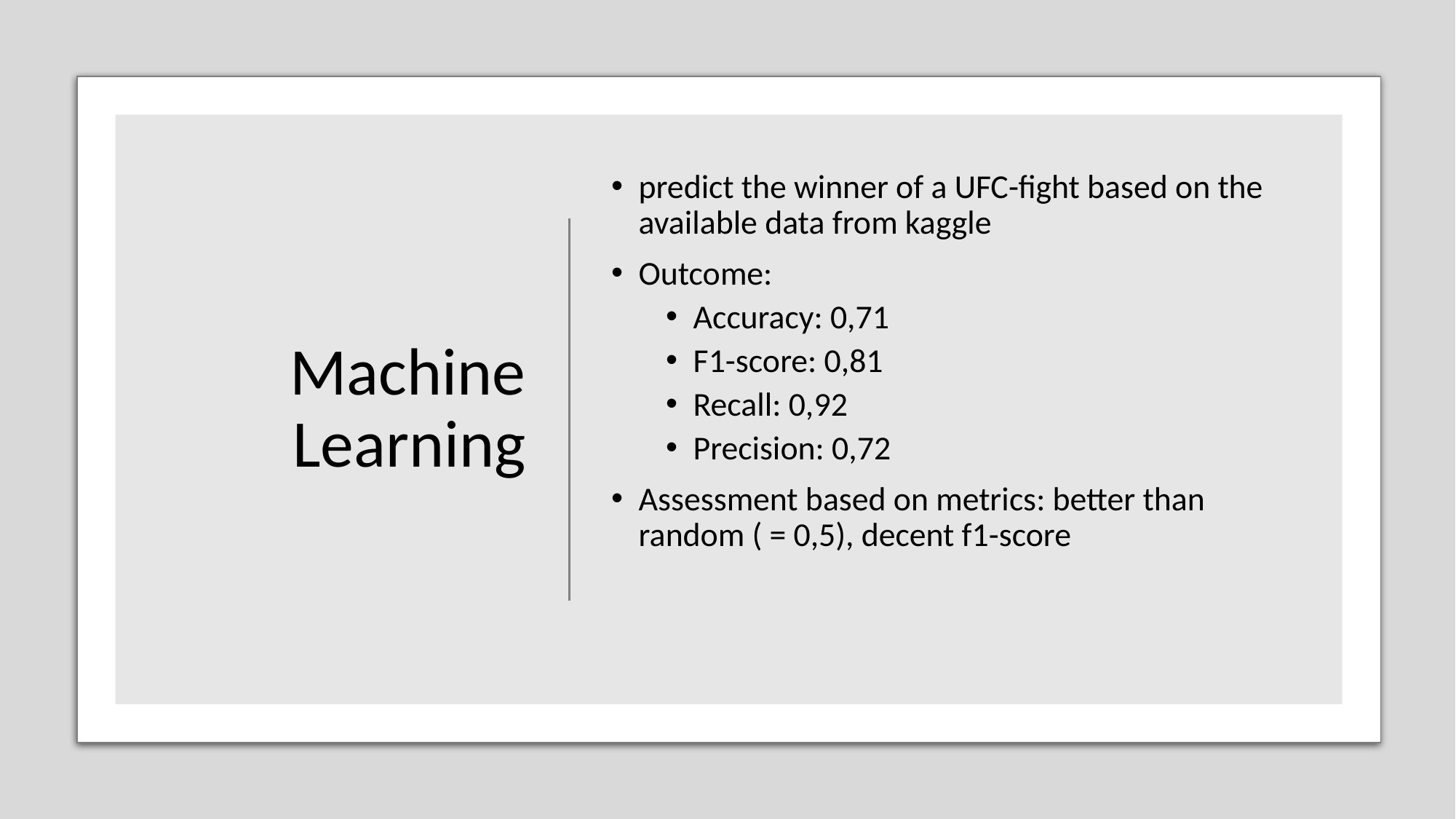

# Machine Learning
predict the winner of a UFC-fight based on the available data from kaggle
Outcome:
Accuracy: 0,71
F1-score: 0,81
Recall: 0,92
Precision: 0,72
Assessment based on metrics: better than random ( = 0,5), decent f1-score